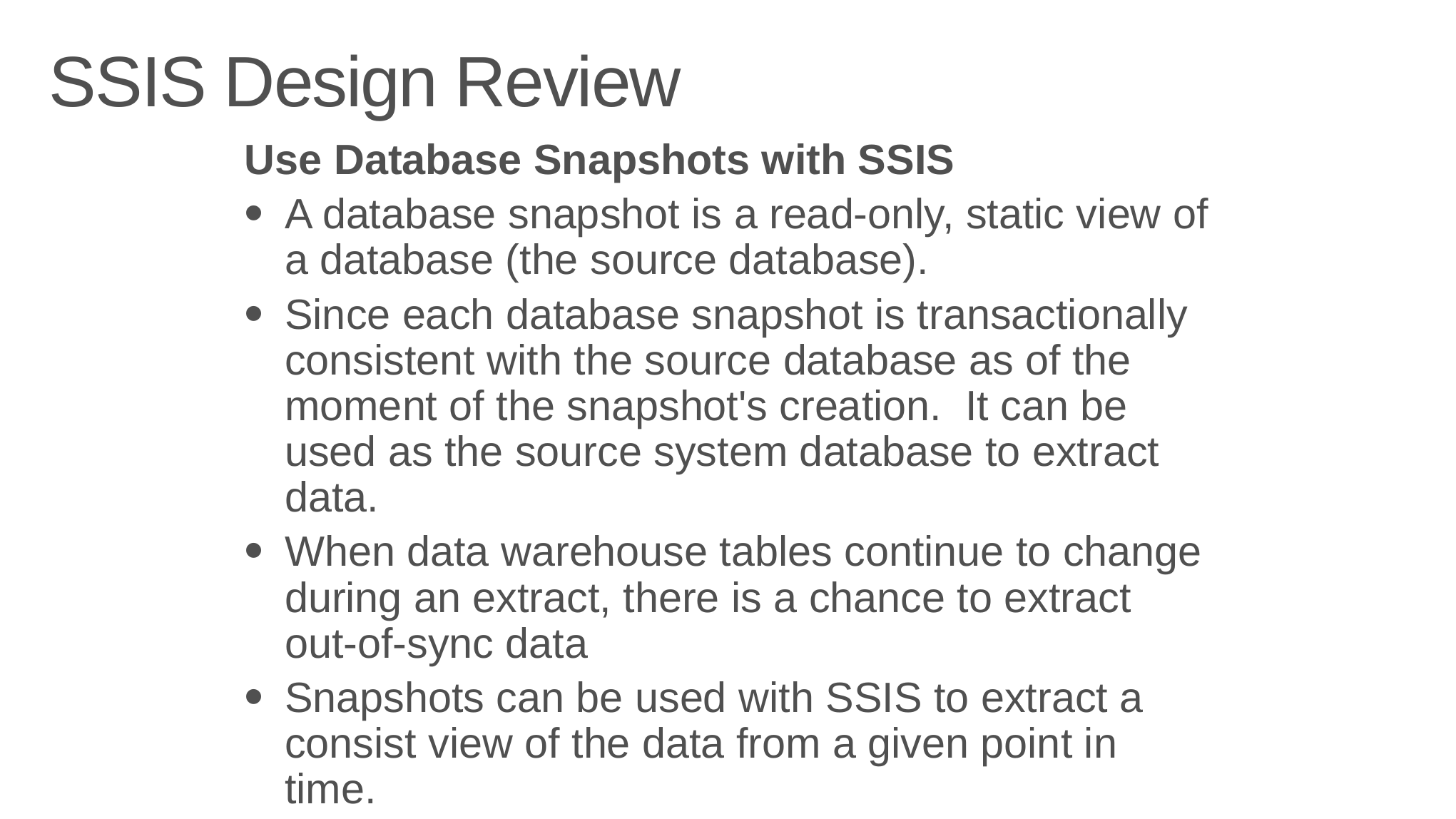

# SSIS Design Review
Use Database Snapshots with SSIS
A database snapshot is a read-only, static view of a database (the source database).
Since each database snapshot is transactionally consistent with the source database as of the moment of the snapshot's creation.  It can be used as the source system database to extract data.
When data warehouse tables continue to change during an extract, there is a chance to extract out-of-sync data
Snapshots can be used with SSIS to extract a consist view of the data from a given point in time.